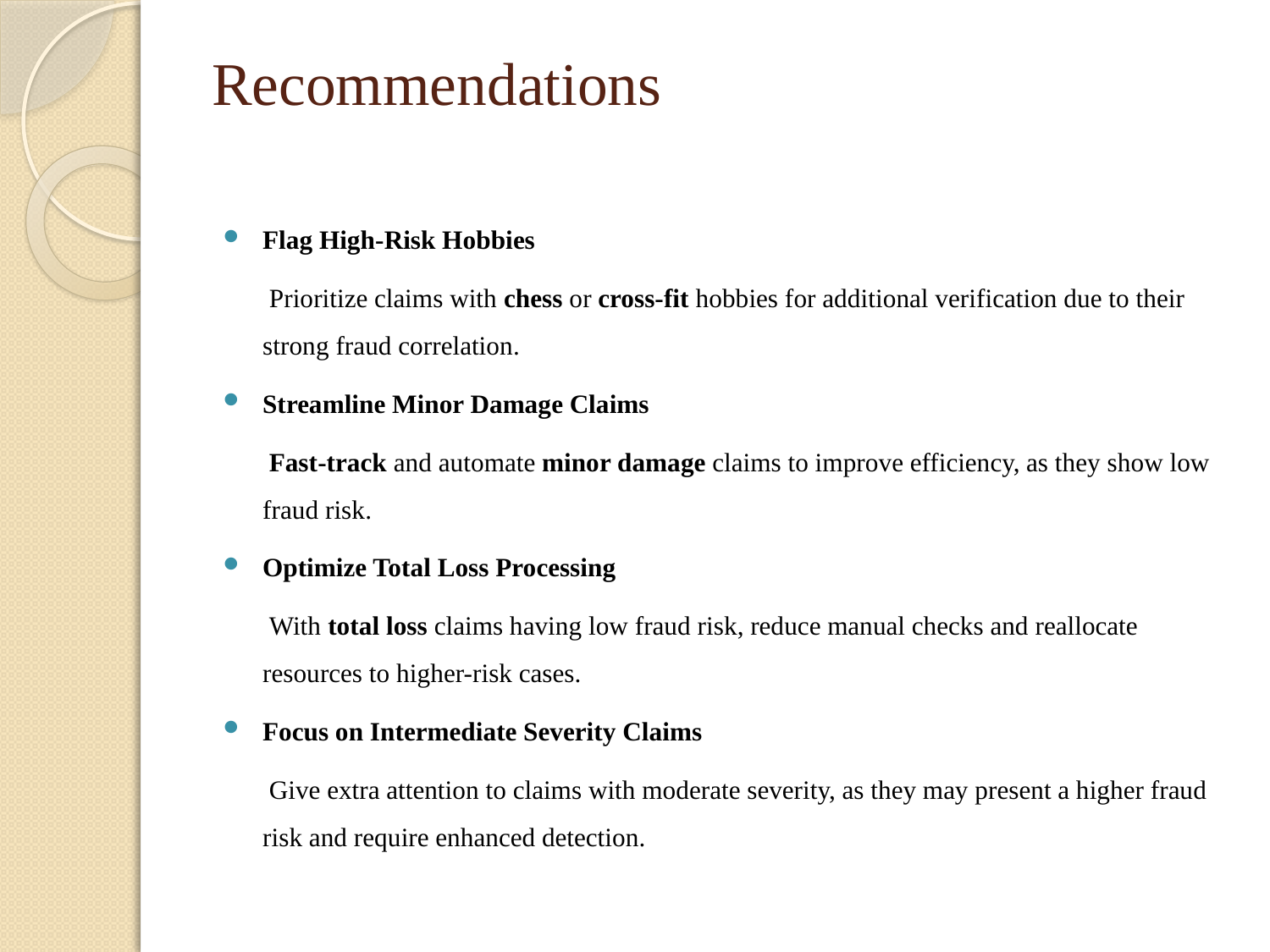

# Recommendations
Flag High-Risk Hobbies
	 Prioritize claims with chess or cross-fit hobbies for additional verification due to their strong fraud correlation.
Streamline Minor Damage Claims
	 Fast-track and automate minor damage claims to improve efficiency, as they show low fraud risk.
Optimize Total Loss Processing
	 With total loss claims having low fraud risk, reduce manual checks and reallocate resources to higher-risk cases.
Focus on Intermediate Severity Claims
	 Give extra attention to claims with moderate severity, as they may present a higher fraud risk and require enhanced detection.